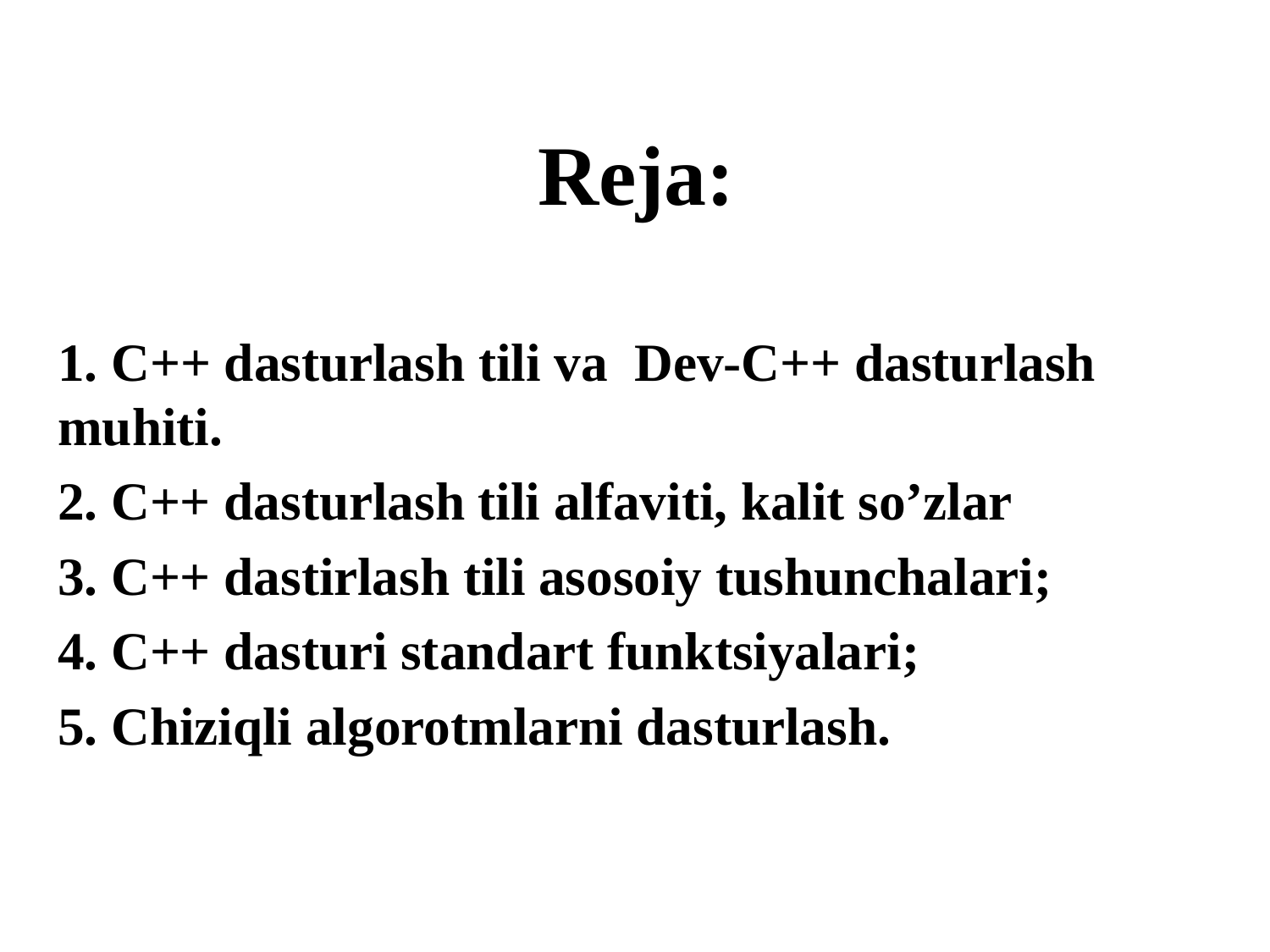

# Reja:
1. C++ dasturlash tili va  Dev-C++ dasturlash muhiti.
2. C++ dasturlash tili alfaviti, kalit so’zlar
3. C++ dastirlash tili asosoiy tushunchalari;
4. C++ dasturi standart funktsiyalari;
5. Chiziqli algorotmlarni dasturlash.